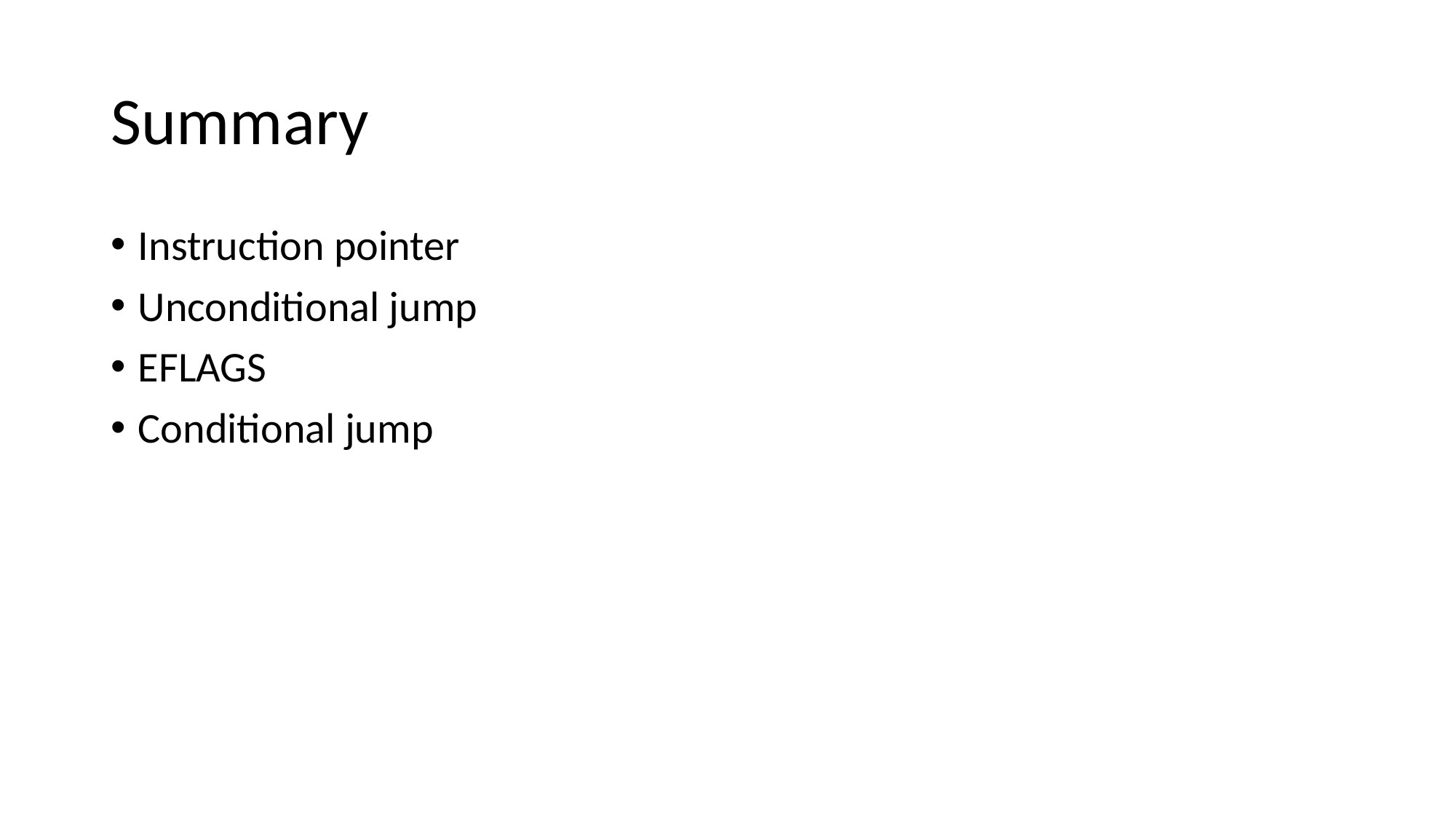

# Summary
Instruction pointer
Unconditional jump
EFLAGS
Conditional jump